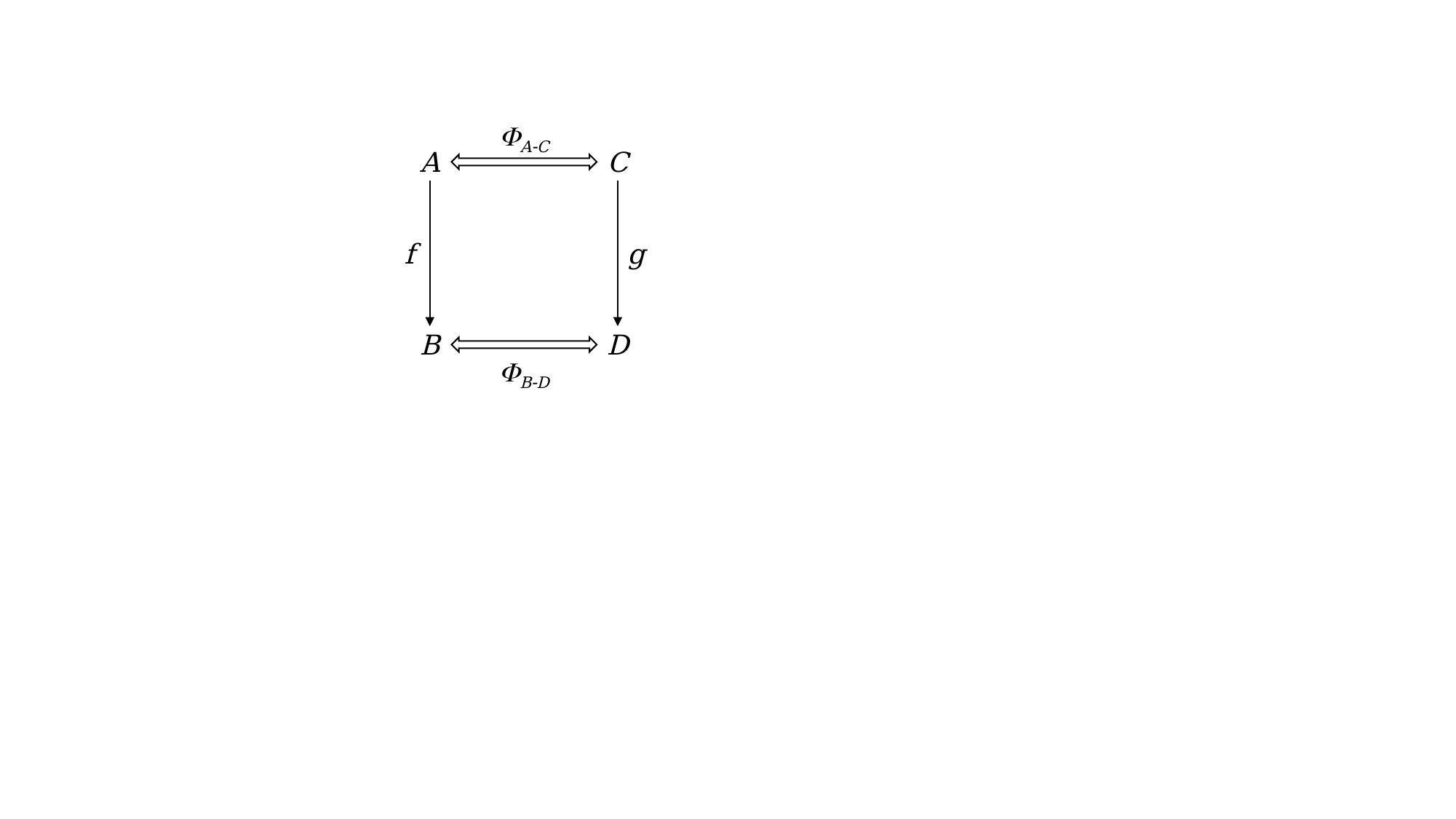

ΦA−C

ΦB−D
A
C
f
g
B
D